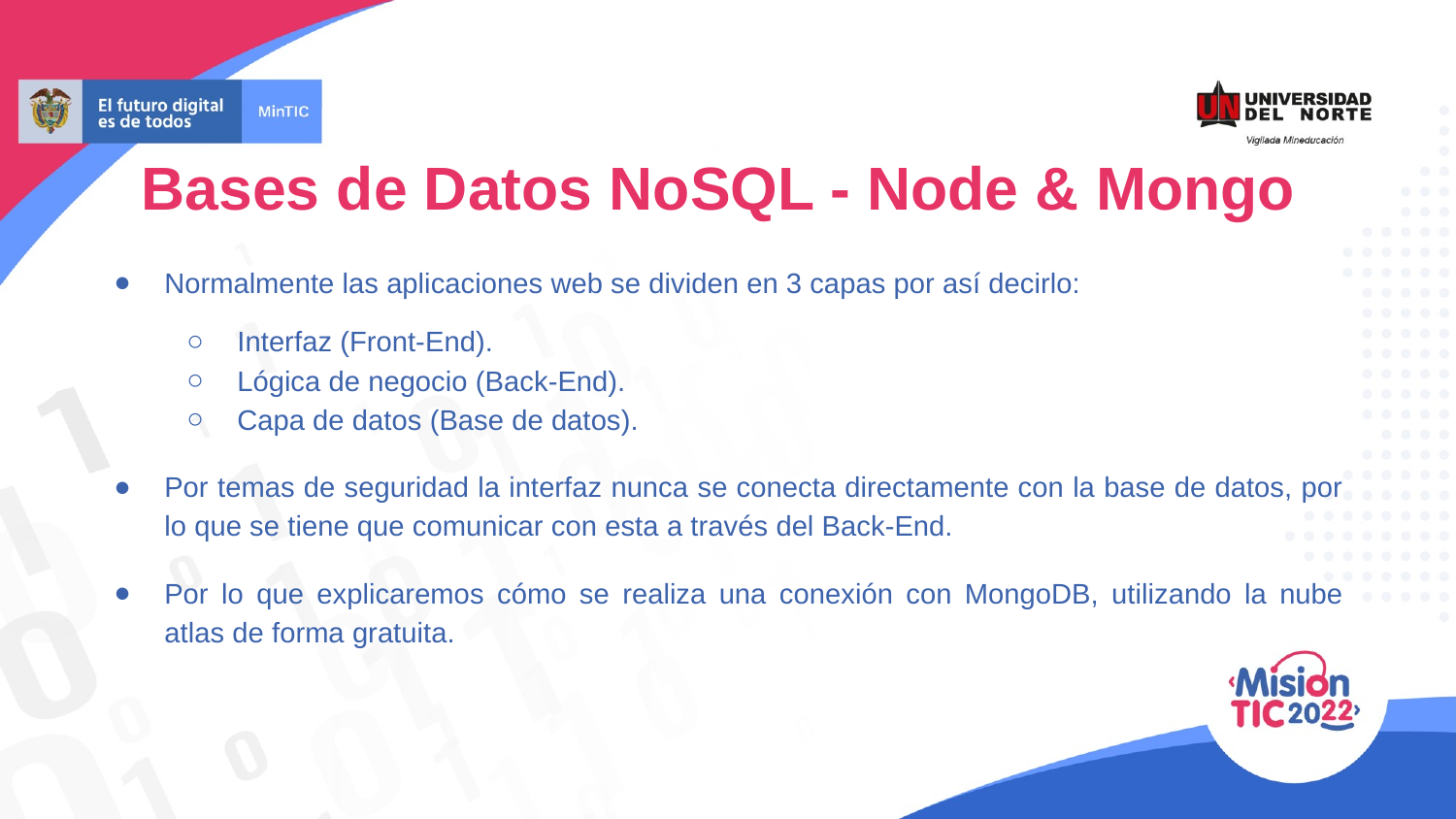

Bases de Datos NoSQL - Node & Mongo
Normalmente las aplicaciones web se dividen en 3 capas por así decirlo:
Interfaz (Front-End).
Lógica de negocio (Back-End).
Capa de datos (Base de datos).
Por temas de seguridad la interfaz nunca se conecta directamente con la base de datos, por lo que se tiene que comunicar con esta a través del Back-End.
Por lo que explicaremos cómo se realiza una conexión con MongoDB, utilizando la nube atlas de forma gratuita.